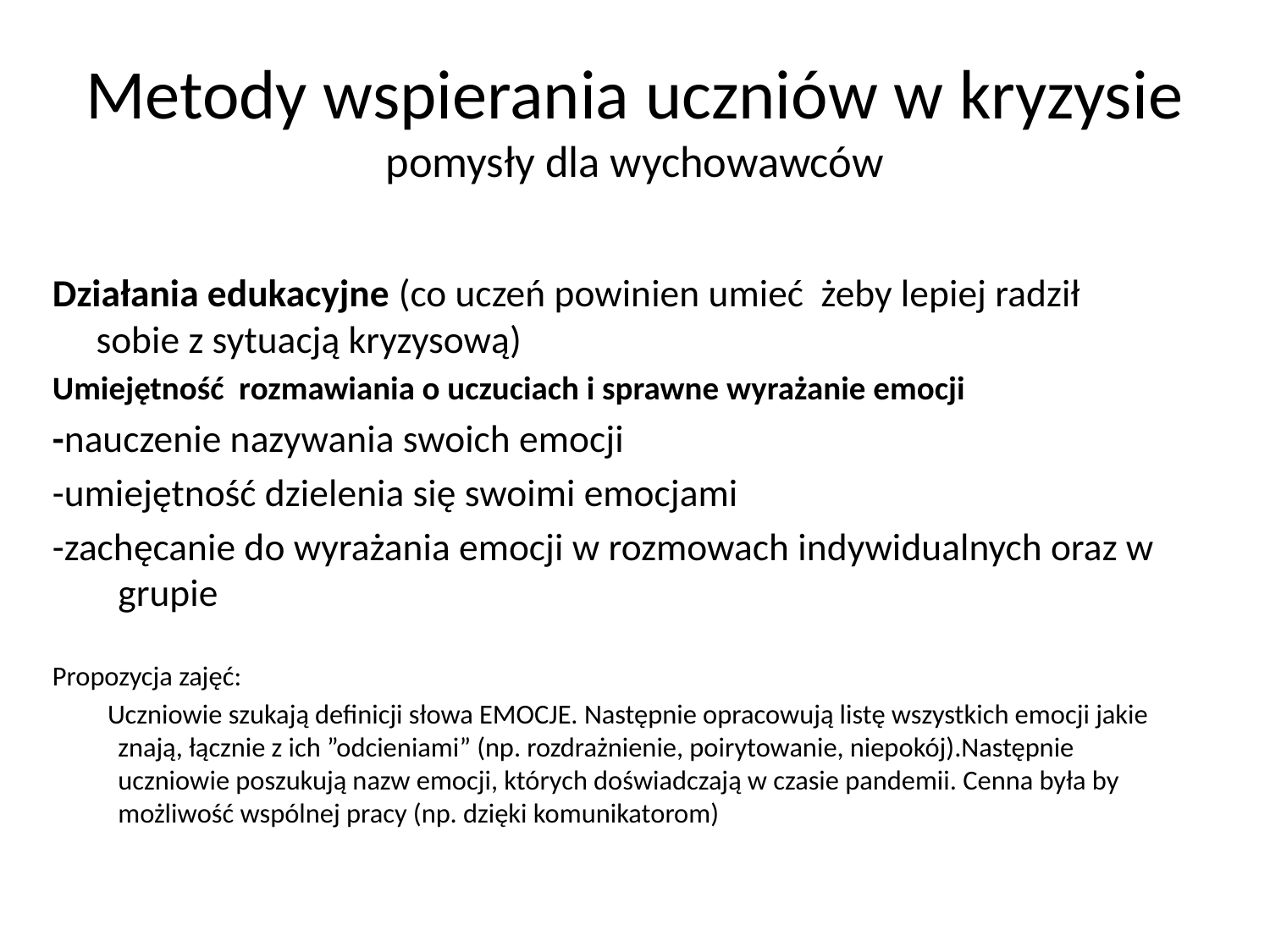

# Metody wspierania uczniów w kryzysie pomysły dla wychowawców

Działania edukacyjne (co uczeń powinien umieć  żeby lepiej radził sobie z sytuacją kryzysową)
Umiejętność  rozmawiania o uczuciach i sprawne wyrażanie emocji
-nauczenie nazywania swoich emocji
-umiejętność dzielenia się swoimi emocjami
-zachęcanie do wyrażania emocji w rozmowach indywidualnych oraz w grupie

Propozycja zajęć:
         Uczniowie szukają definicji słowa EMOCJE. Następnie opracowują listę wszystkich emocji jakie znają, łącznie z ich ”odcieniami” (np. rozdrażnienie, poirytowanie, niepokój).Następnie uczniowie poszukują nazw emocji, których doświadczają w czasie pandemii. Cenna była by możliwość wspólnej pracy (np. dzięki komunikatorom)